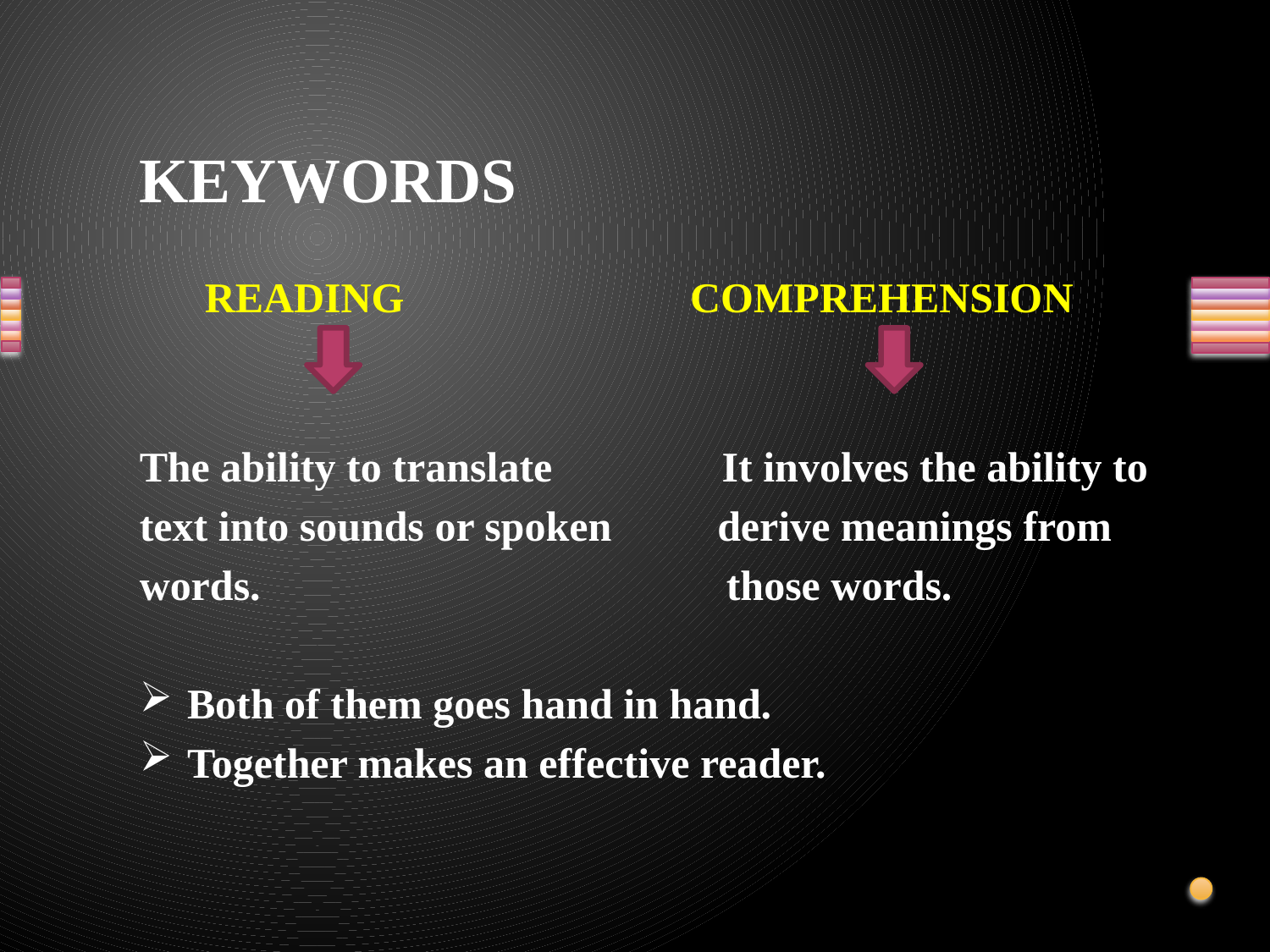

# KEYWORDS

       READING                           COMPREHENSION

The ability to translate                It involves the ability to
text into sounds or spoken          derive meanings from
words.                                            those words.

Both of them goes hand in hand.
Together makes an effective reader.